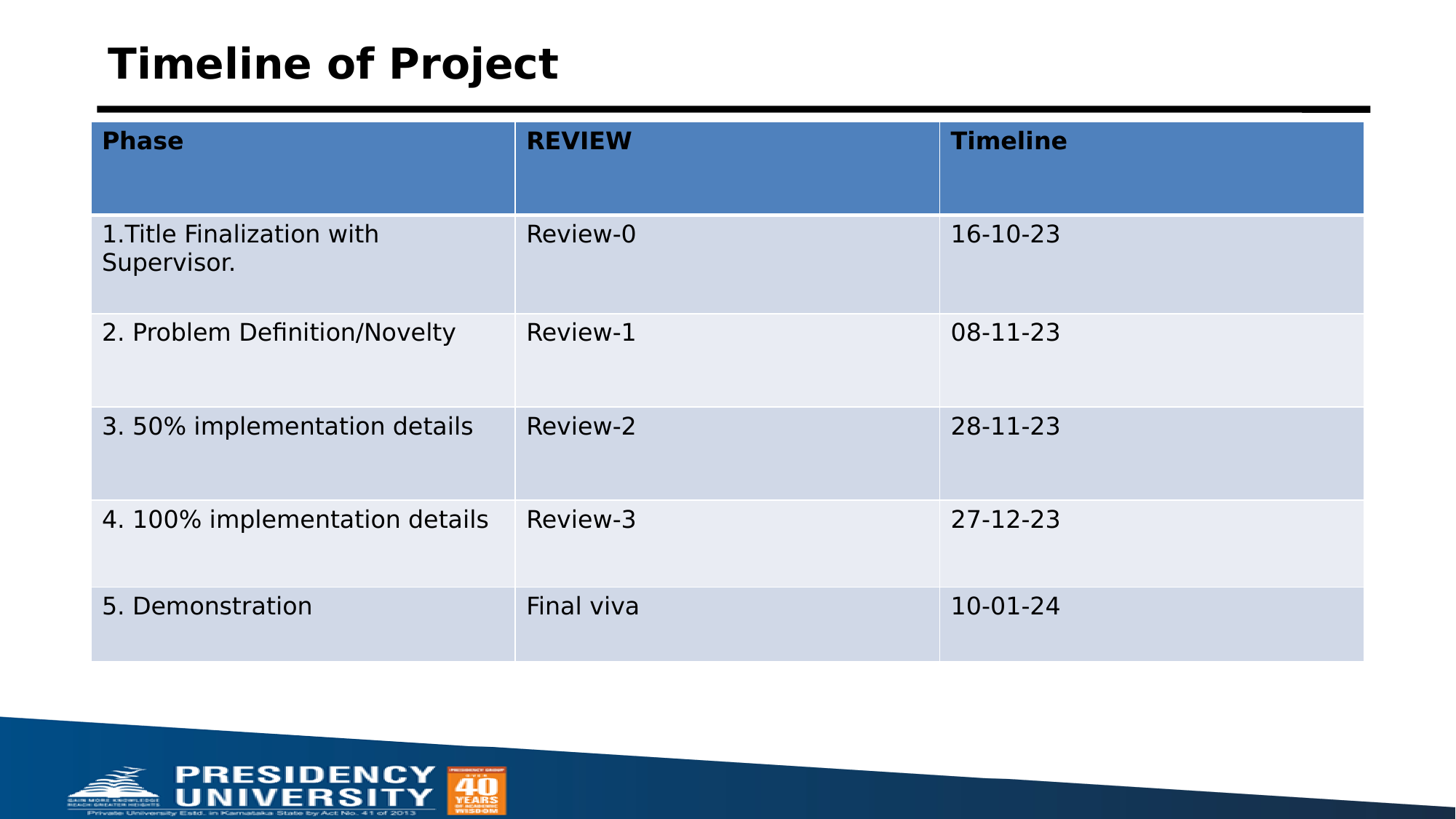

# Timeline of Project
| Phase | REVIEW | Timeline |
| --- | --- | --- |
| 1.Title Finalization with Supervisor. | Review-0 | 16-10-23 |
| 2. Problem Definition/Novelty | Review-1 | 08-11-23 |
| 3. 50% implementation details | Review-2 | 28-11-23 |
| 4. 100% implementation details | Review-3 | 27-12-23 |
| 5. Demonstration | Final viva | 10-01-24 |